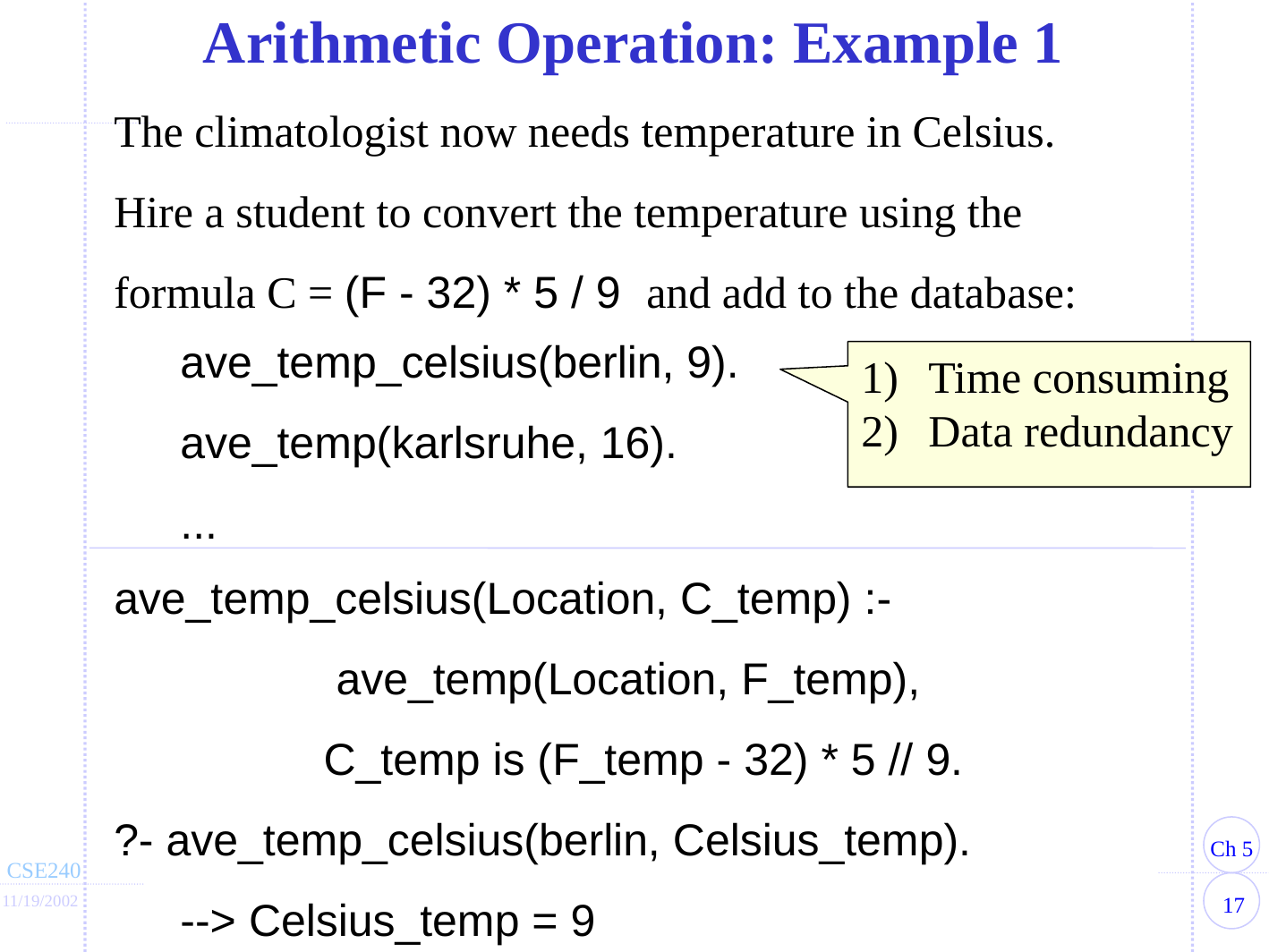

Arithmetic Operation: Example 1
The climatologist now needs temperature in Celsius.
Hire a student to convert the temperature using the formula C = (F - 32) * 5 / 9  and add to the database:
	ave_temp_celsius(berlin, 9).
	ave_temp(karlsruhe, 16).
	...
Time consuming
Data redundancy
ave_temp_celsius(Location, C_temp) :-
		 ave_temp(Location, F_temp),
		C_temp is (F_temp - 32) * 5 // 9.
?- ave_temp_celsius(berlin, Celsius_temp).
	--> Celsius_temp = 9